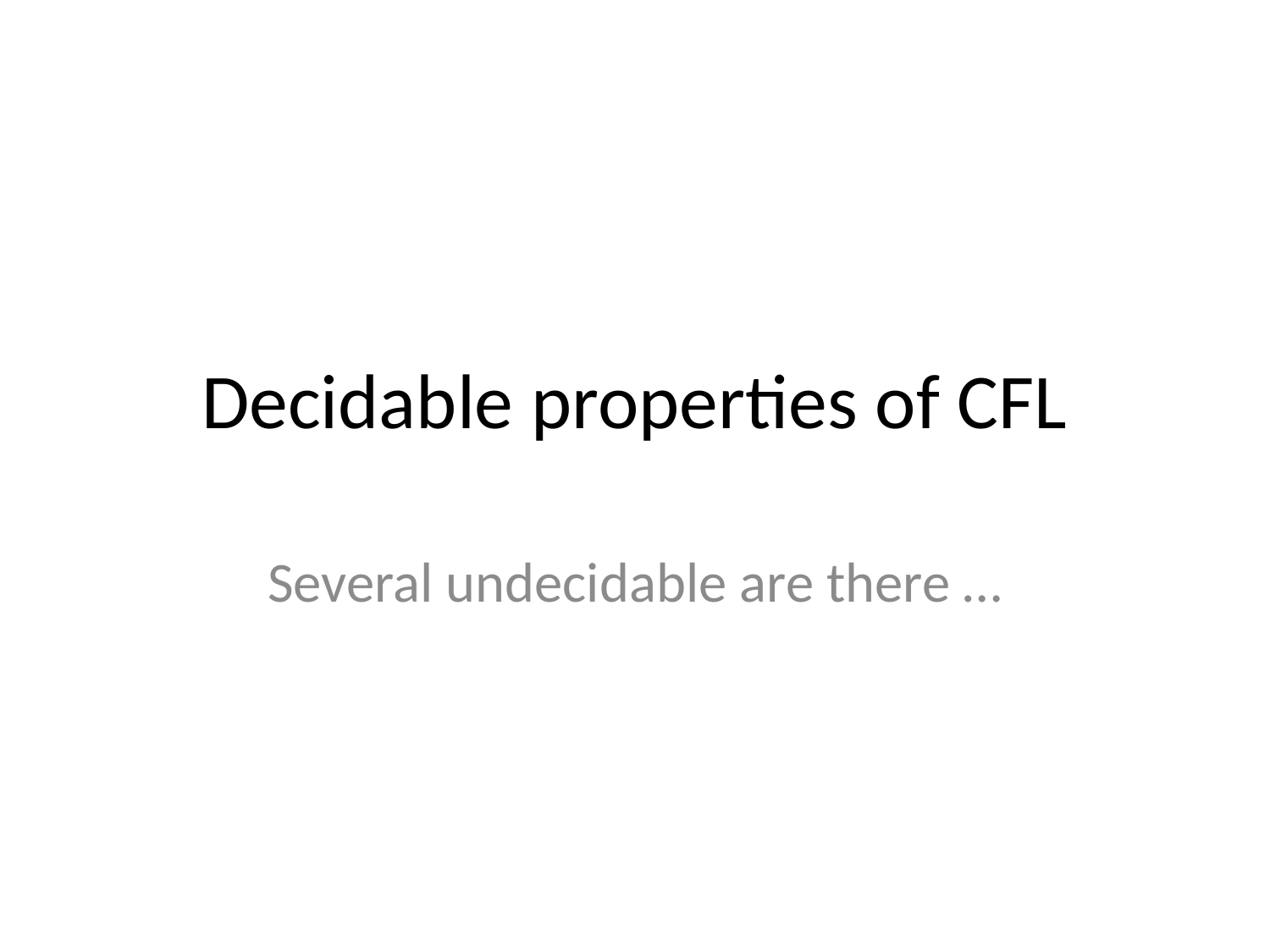

# Decidable properties of CFL
Several undecidable are there …